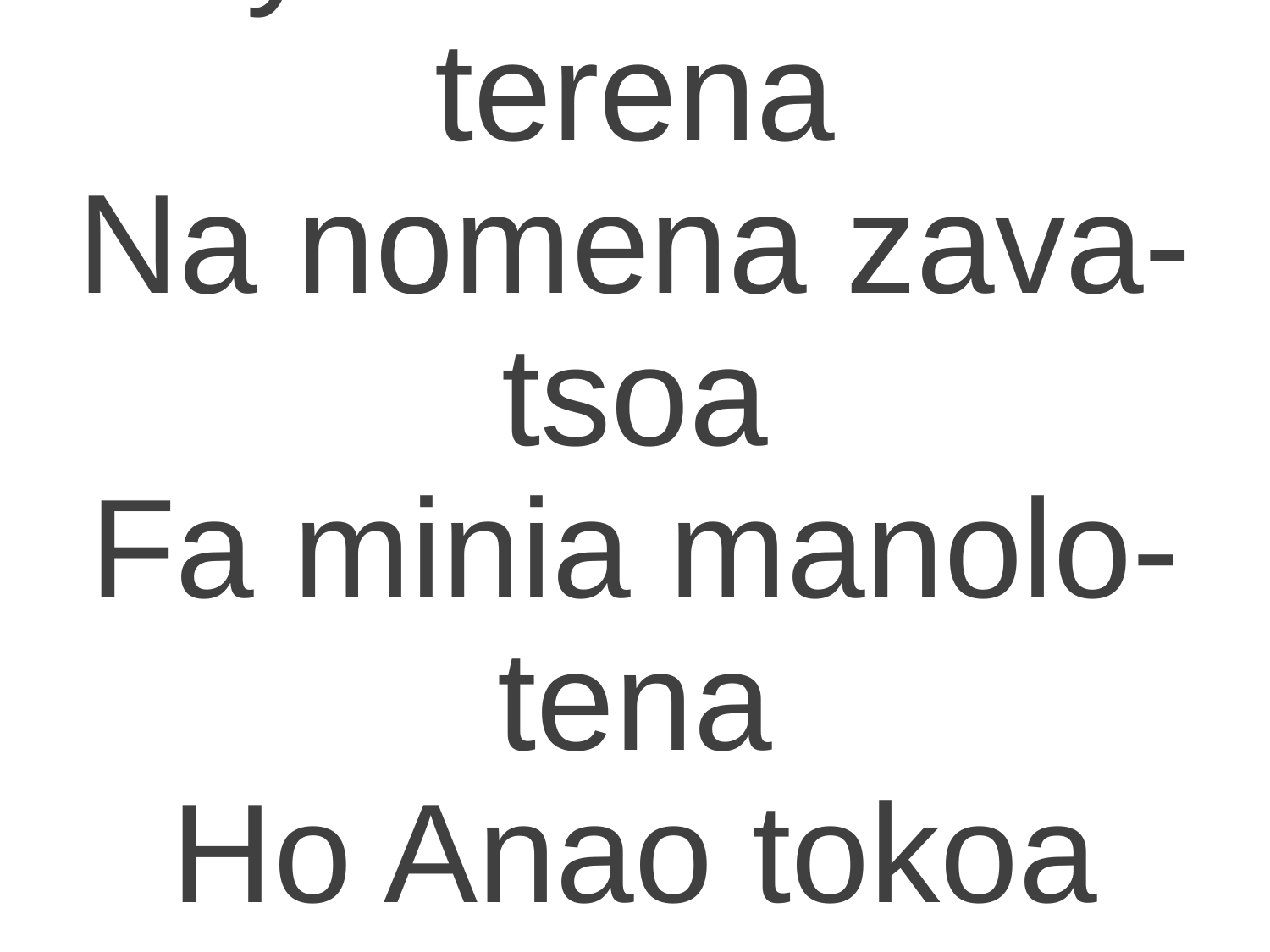

Tsy mba zaza no terena
Na nomena zava-tsoa
Fa minia manolo-tena
Ho Anao tokoa tokoa.